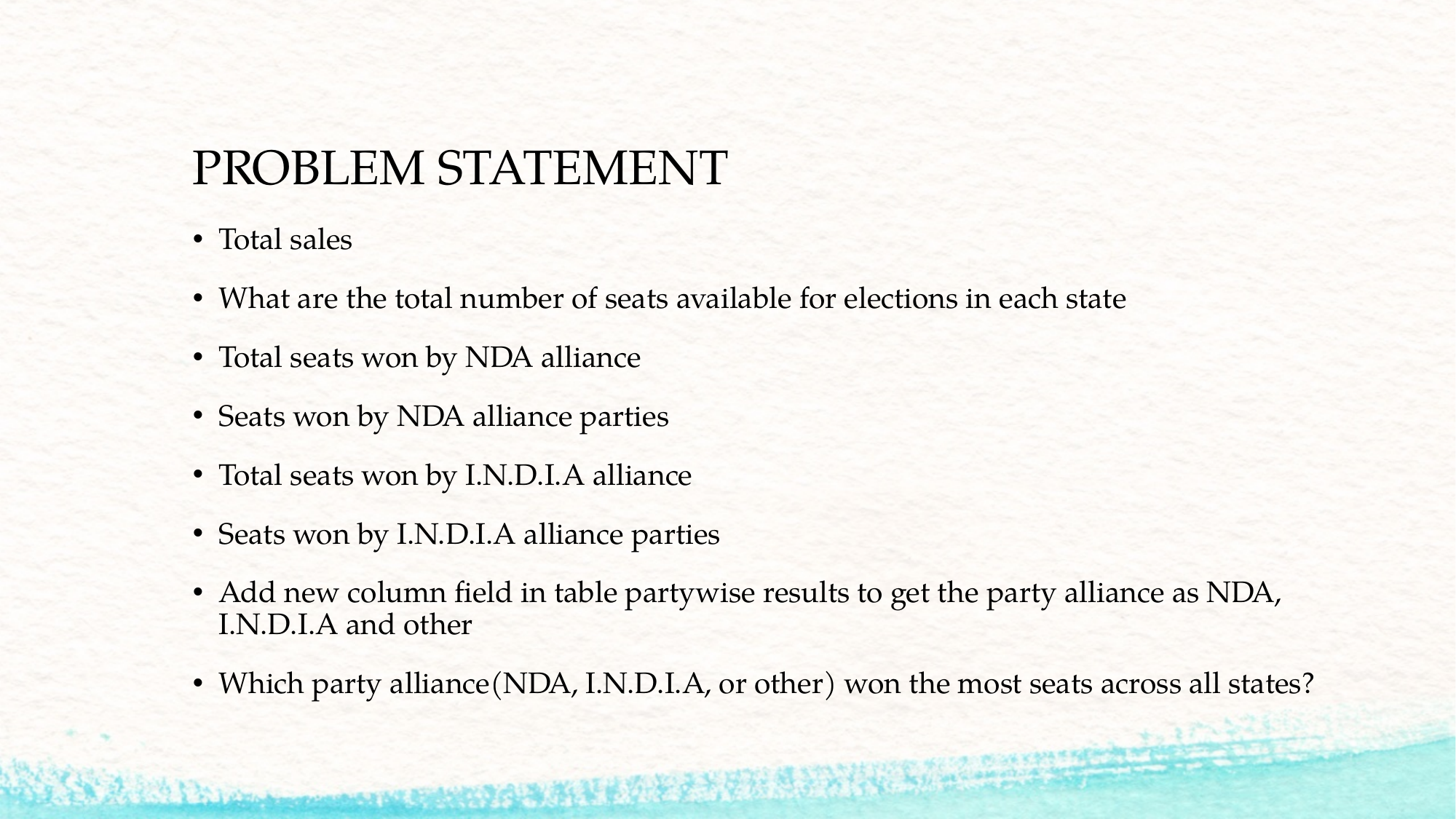

# PROBLEM STATEMENT
Total sales
What are the total number of seats available for elections in each state
Total seats won by NDA alliance
Seats won by NDA alliance parties
Total seats won by I.N.D.I.A alliance
Seats won by I.N.D.I.A alliance parties
Add new column field in table partywise results to get the party alliance as NDA, I.N.D.I.A and other
Which party alliance(NDA, I.N.D.I.A, or other) won the most seats across all states?